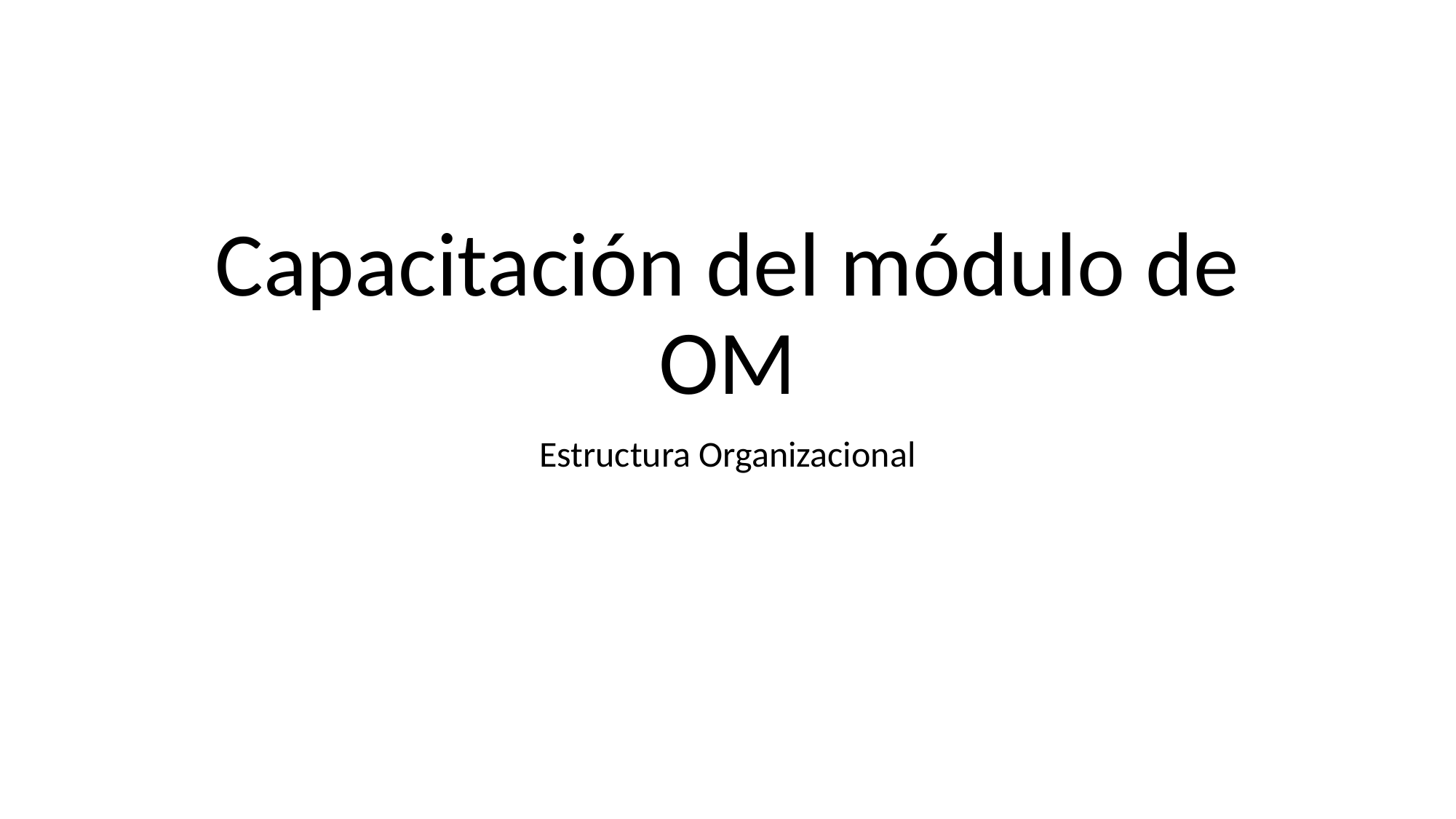

# Capacitación del módulo de OM
Estructura Organizacional